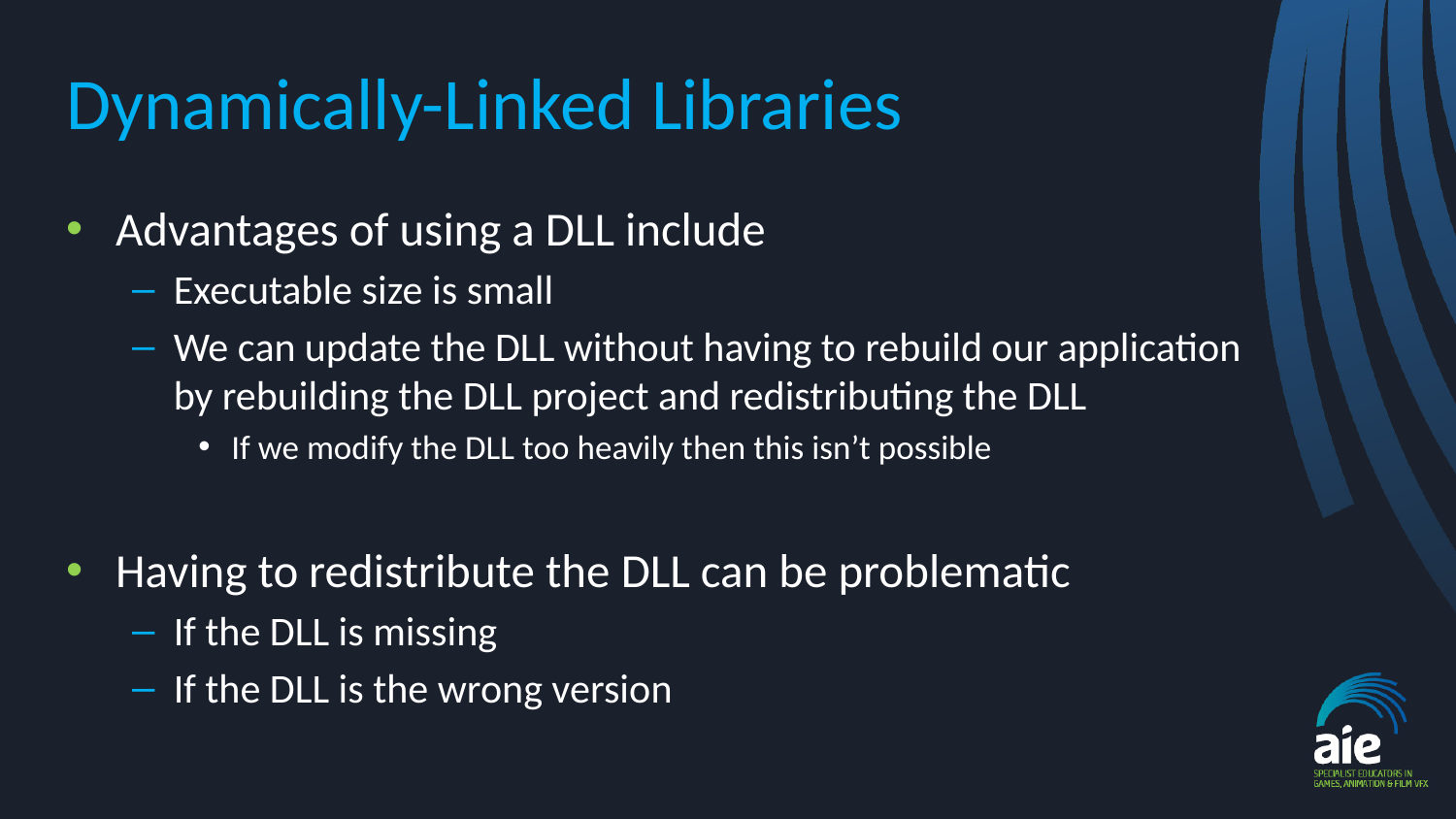

# Dynamically-Linked Libraries
Advantages of using a DLL include
Executable size is small
We can update the DLL without having to rebuild our application by rebuilding the DLL project and redistributing the DLL
If we modify the DLL too heavily then this isn’t possible

Having to redistribute the DLL can be problematic
If the DLL is missing
If the DLL is the wrong version